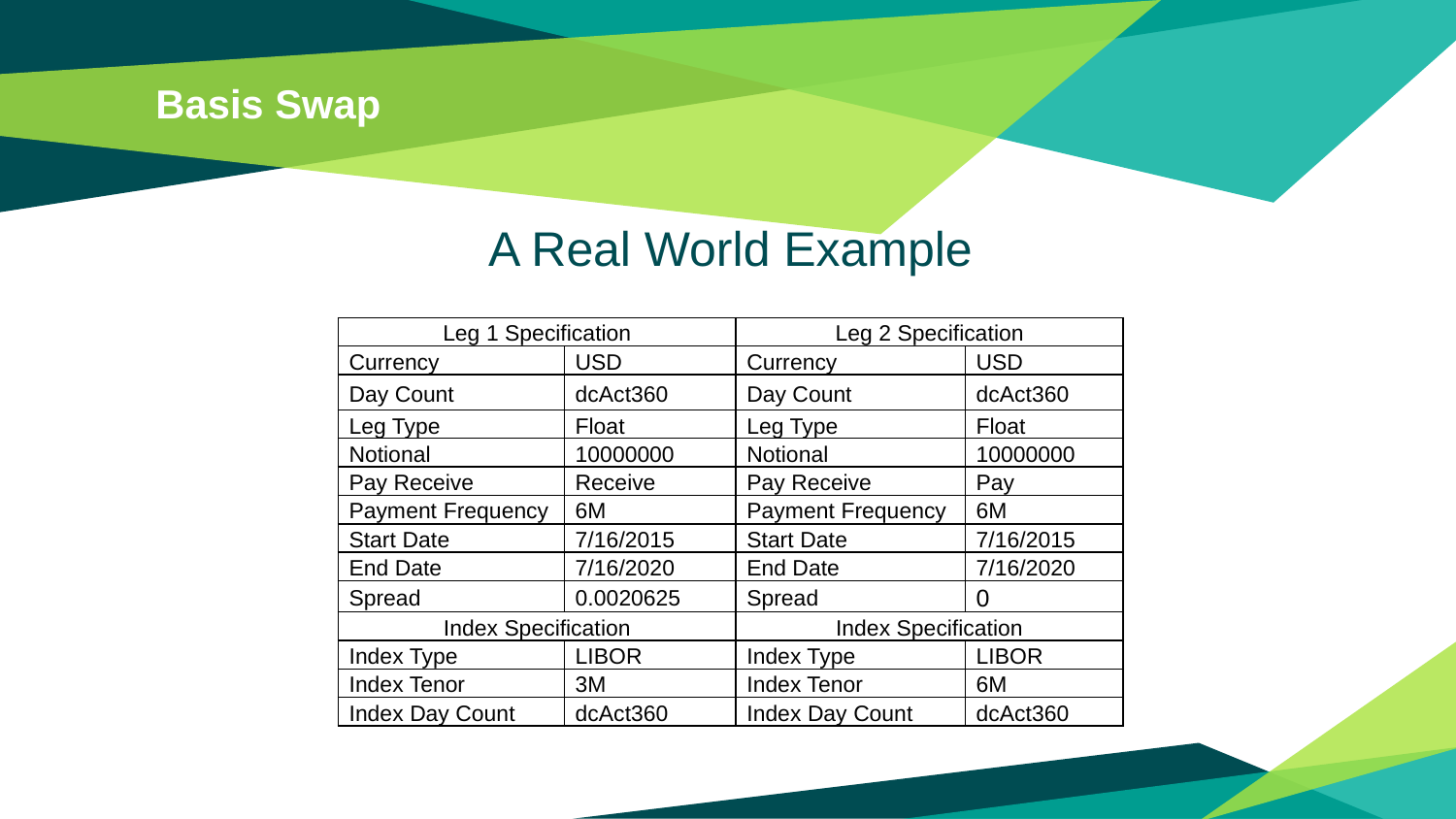

# Basis Swap
A Real World Example

| Leg 1 Specification |  | Leg 2 Specification |  |
| --- | --- | --- | --- |
| Currency | USD | Currency | USD |
| Day Count | dcAct360 | Day Count | dcAct360 |
| Leg Type | Float | Leg Type | Float |
| Notional | 10000000 | Notional | 10000000 |
| Pay Receive | Receive | Pay Receive | Pay |
| Payment Frequency | 6M | Payment Frequency | 6M |
| Start Date | 7/16/2015 | Start Date | 7/16/2015 |
| End Date | 7/16/2020 | End Date | 7/16/2020 |
| Spread | 0.0020625 | Spread | 0 |
| Index Specification |  | Index Specification |  |
| Index Type | LIBOR | Index Type | LIBOR |
| Index Tenor | 3M | Index Tenor | 6M |
| Index Day Count | dcAct360 | Index Day Count | dcAct360 |